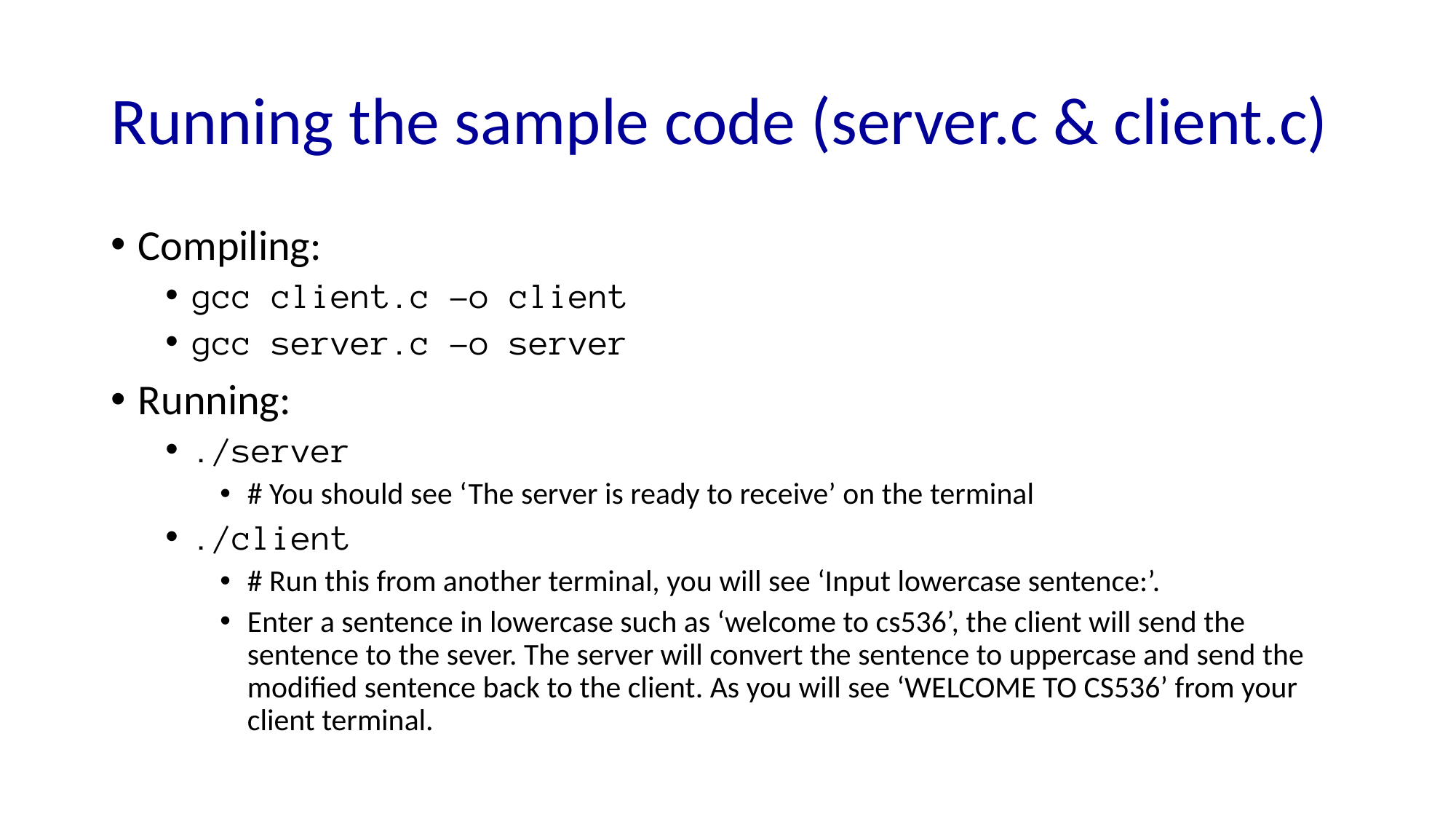

# Running the sample code (server.c & client.c)
Compiling:
gcc client.c -o client
gcc server.c -o server
Running:
./server
# You should see ‘The server is ready to receive’ on the terminal
./client
# Run this from another terminal, you will see ‘Input lowercase sentence:’.
Enter a sentence in lowercase such as ‘welcome to cs536’, the client will send the sentence to the sever. The server will convert the sentence to uppercase and send the modified sentence back to the client. As you will see ‘WELCOME TO CS536’ from your client terminal.